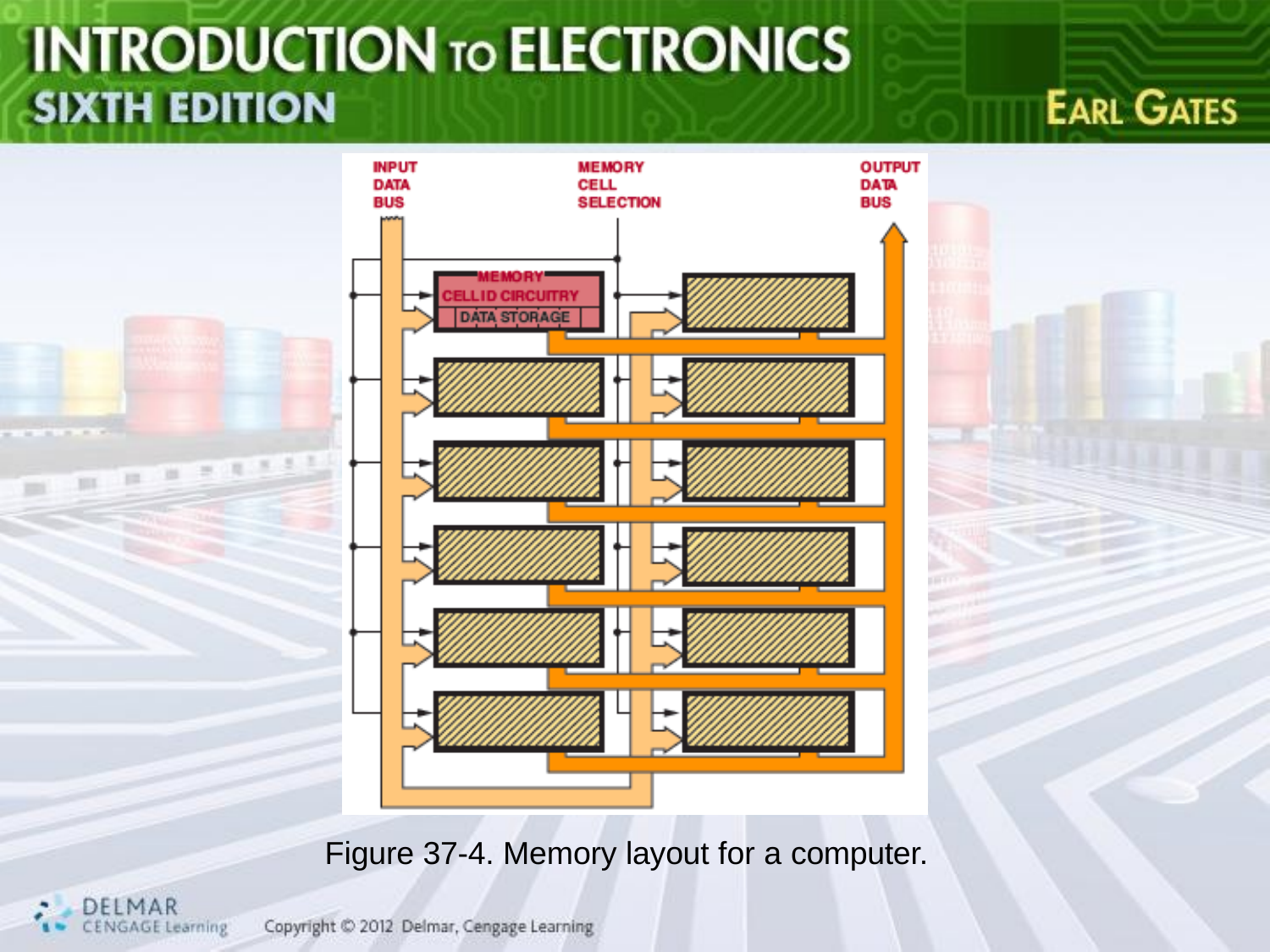

Figure 37-4. Memory layout for a computer.